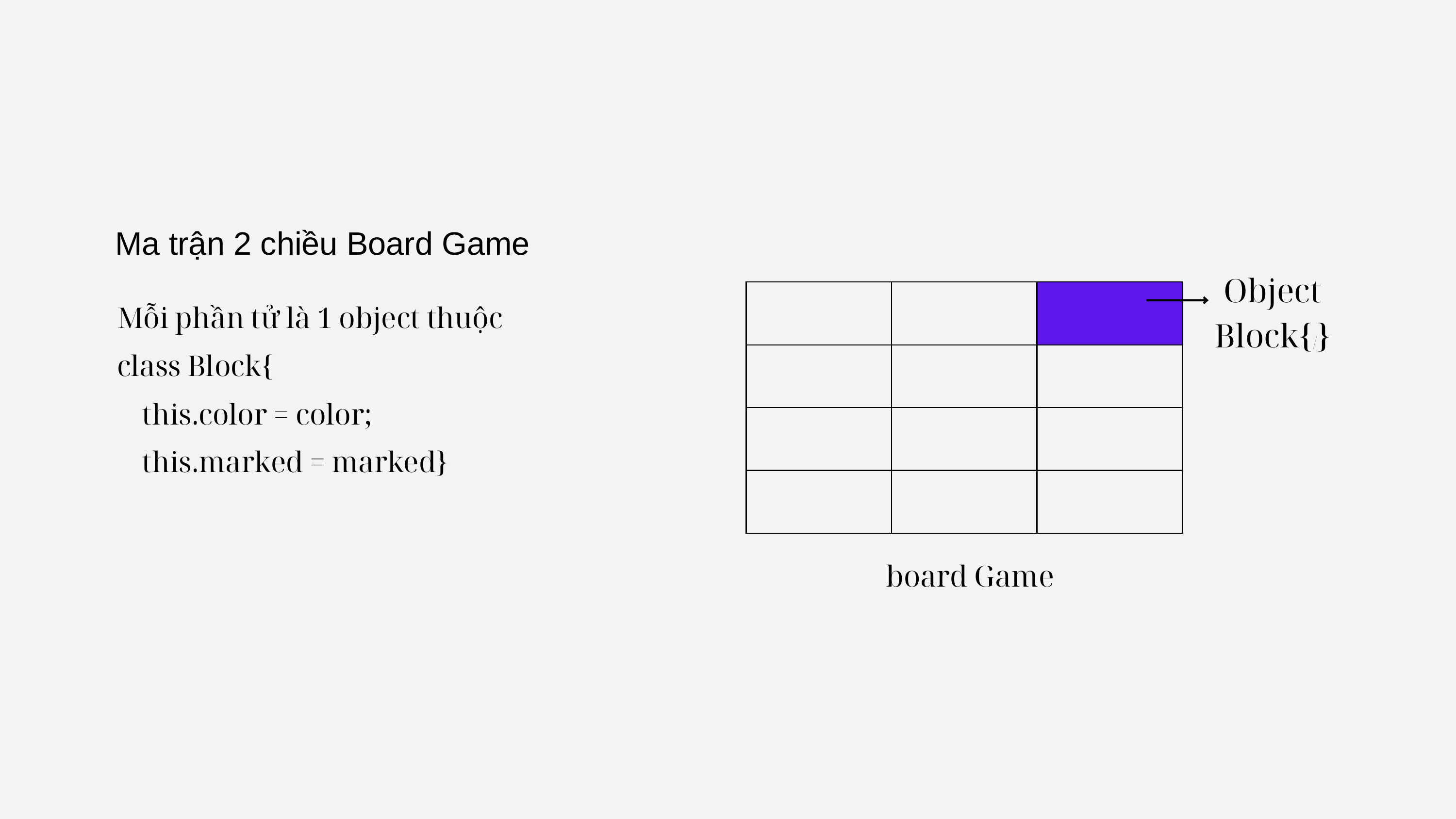

Ma trận 2 chiều Board Game
Mỗi phần tử là 1 object thuộc
class Block{
    this.color = color;
    this.marked = marked}

Object Block{/}
|  |  |  |
| --- | --- | --- |
|  |  |  |
|  |  |  |
|  |  |  |

board Game